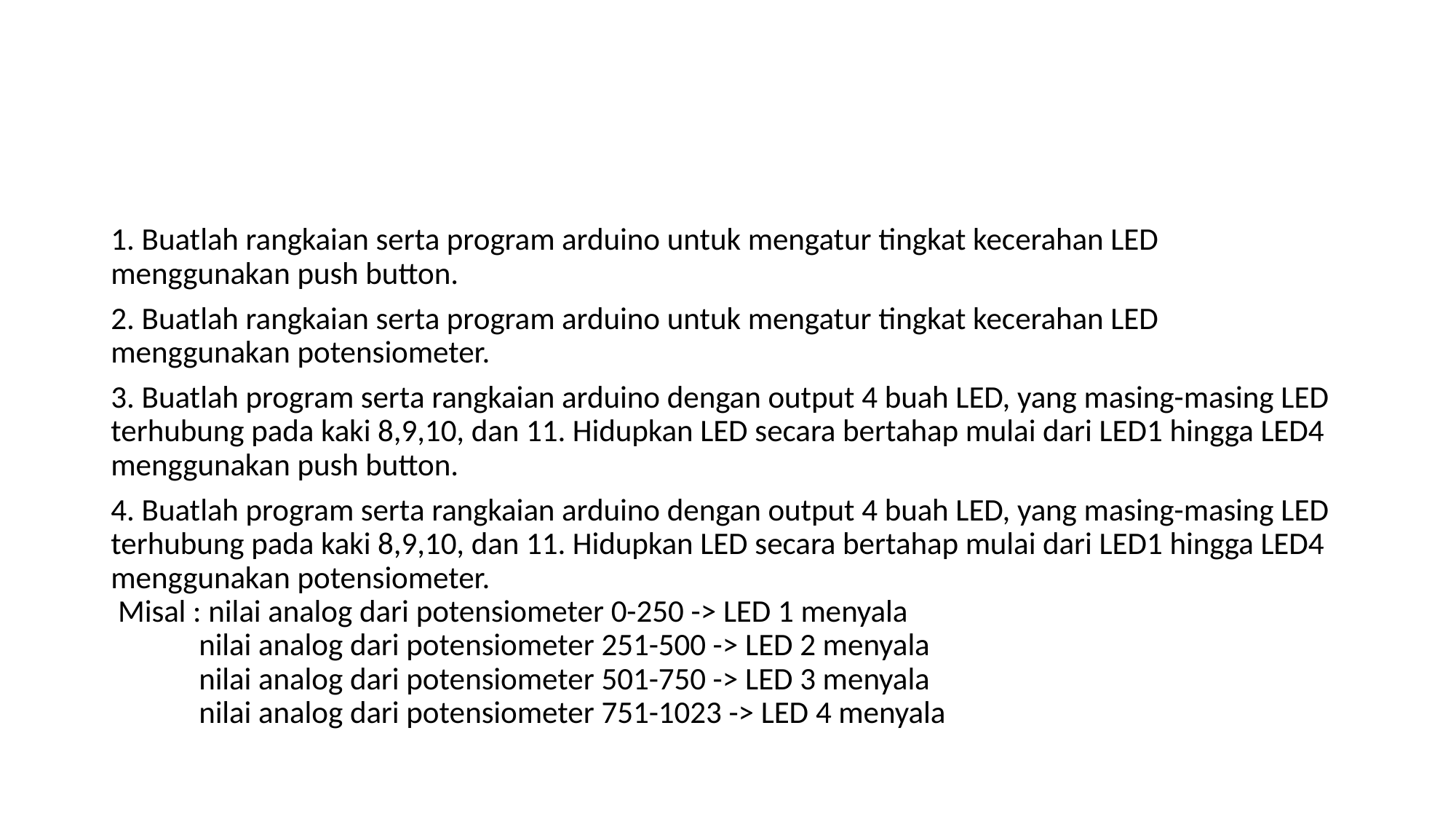

#
1. Buatlah rangkaian serta program arduino untuk mengatur tingkat kecerahan LED menggunakan push button.
2. Buatlah rangkaian serta program arduino untuk mengatur tingkat kecerahan LED menggunakan potensiometer.
3. Buatlah program serta rangkaian arduino dengan output 4 buah LED, yang masing-masing LED terhubung pada kaki 8,9,10, dan 11. Hidupkan LED secara bertahap mulai dari LED1 hingga LED4 menggunakan push button.
4. Buatlah program serta rangkaian arduino dengan output 4 buah LED, yang masing-masing LED terhubung pada kaki 8,9,10, dan 11. Hidupkan LED secara bertahap mulai dari LED1 hingga LED4 menggunakan potensiometer.
 Misal : nilai analog dari potensiometer 0-250 -> LED 1 menyala
    	 nilai analog dari potensiometer 251-500 -> LED 2 menyala
   	 nilai analog dari potensiometer 501-750 -> LED 3 menyala
 	 nilai analog dari potensiometer 751-1023 -> LED 4 menyala